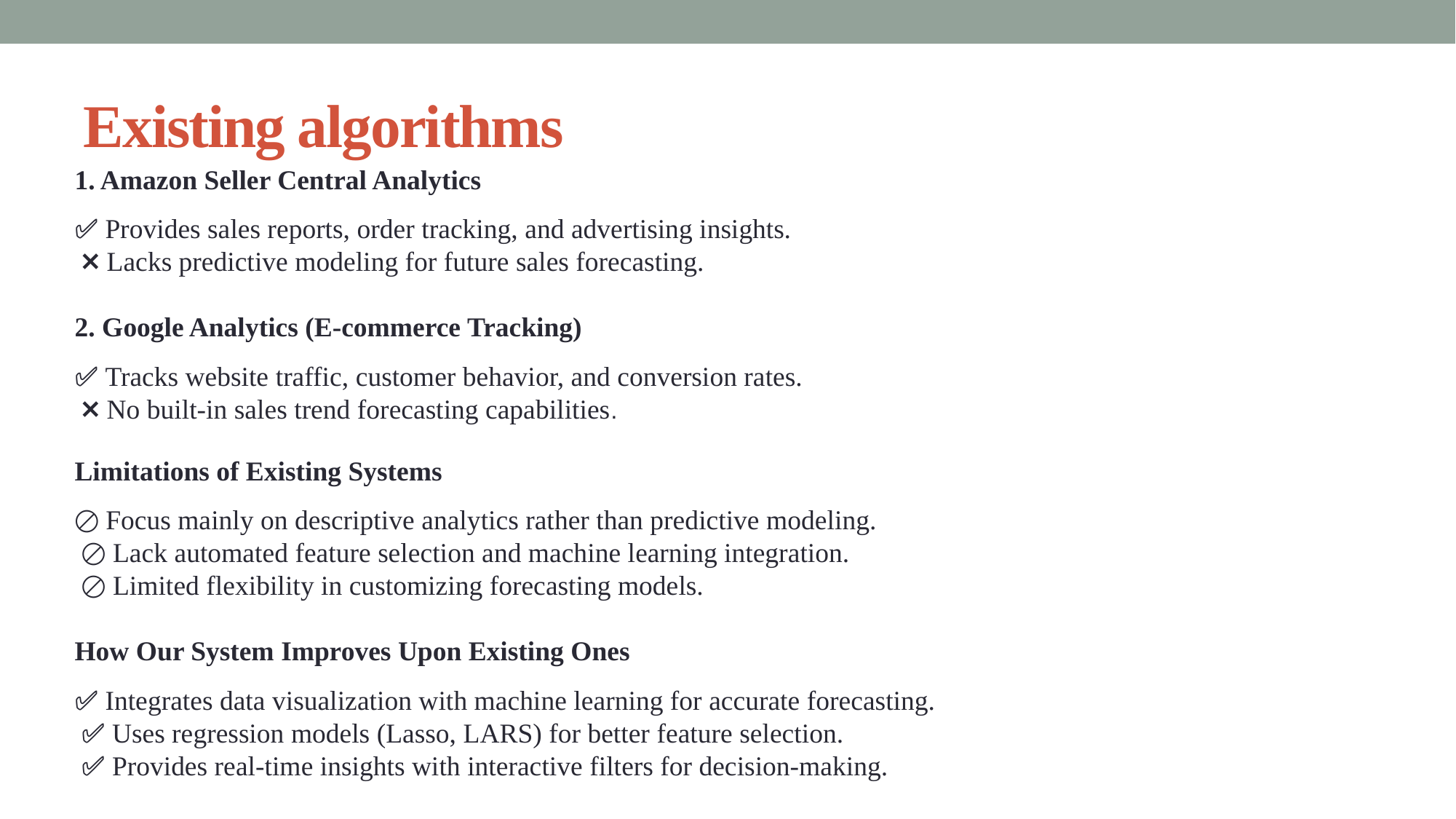

# Existing algorithms
1. Amazon Seller Central Analytics
✅ Provides sales reports, order tracking, and advertising insights.
 ❌ Lacks predictive modeling for future sales forecasting.

2. Google Analytics (E-commerce Tracking)
✅ Tracks website traffic, customer behavior, and conversion rates.
 ❌ No built-in sales trend forecasting capabilities.

Limitations of Existing Systems
🚫 Focus mainly on descriptive analytics rather than predictive modeling.
 🚫 Lack automated feature selection and machine learning integration.
 🚫 Limited flexibility in customizing forecasting models.

How Our System Improves Upon Existing Ones
✅ Integrates data visualization with machine learning for accurate forecasting.
 ✅ Uses regression models (Lasso, LARS) for better feature selection.
 ✅ Provides real-time insights with interactive filters for decision-making.